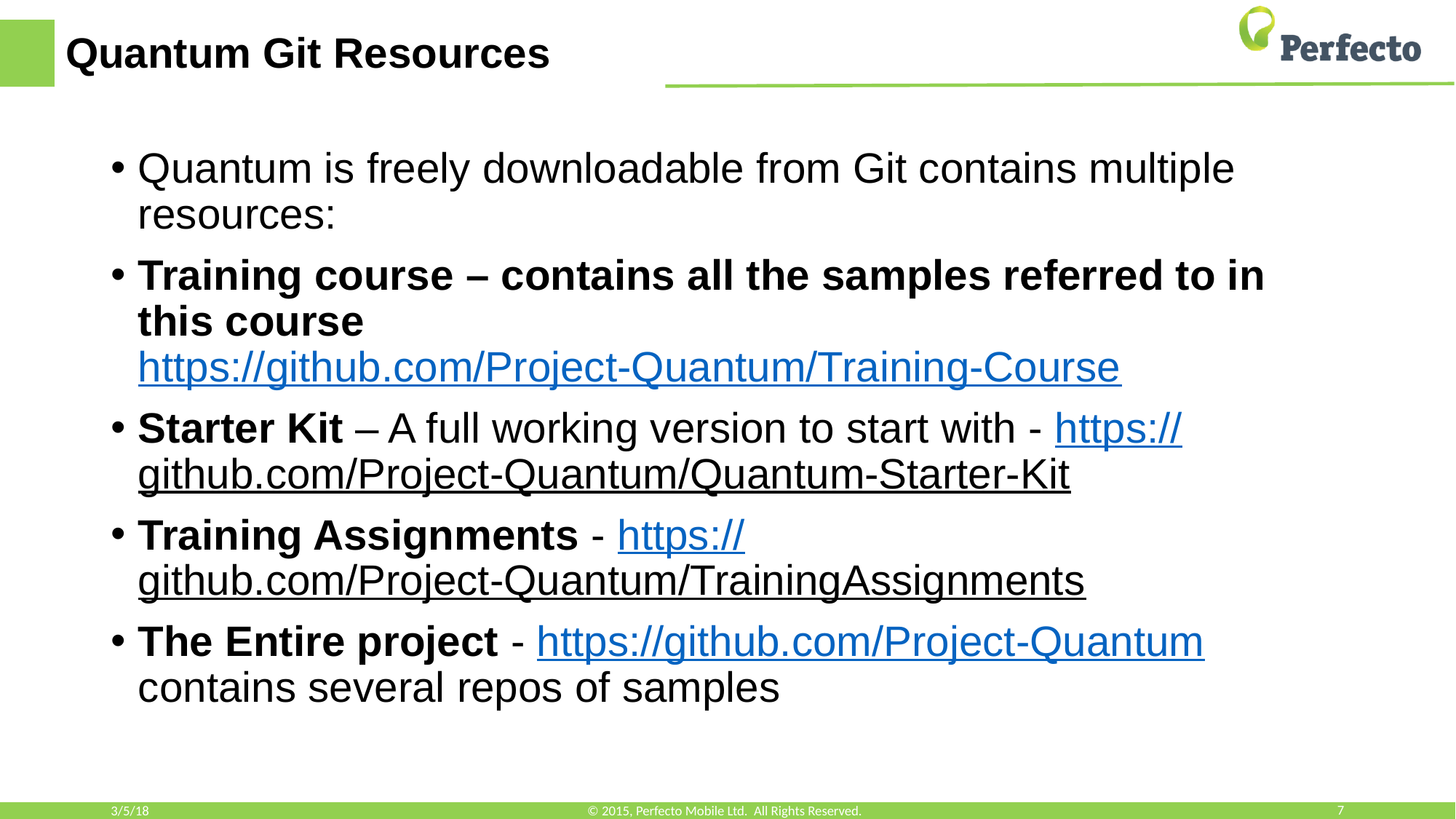

# Quantum Git Resources
Quantum is freely downloadable from Git contains multiple resources:
Training course – contains all the samples referred to in this course
https://github.com/Project-Quantum/Training-Course
Starter Kit – A full working version to start with - https://github.com/Project-Quantum/Quantum-Starter-Kit
Training Assignments - https://github.com/Project-Quantum/TrainingAssignments
The Entire project - https://github.com/Project-Quantum contains several repos of samples

3/5/18
© 2015, Perfecto Mobile Ltd.  All Rights Reserved.
7